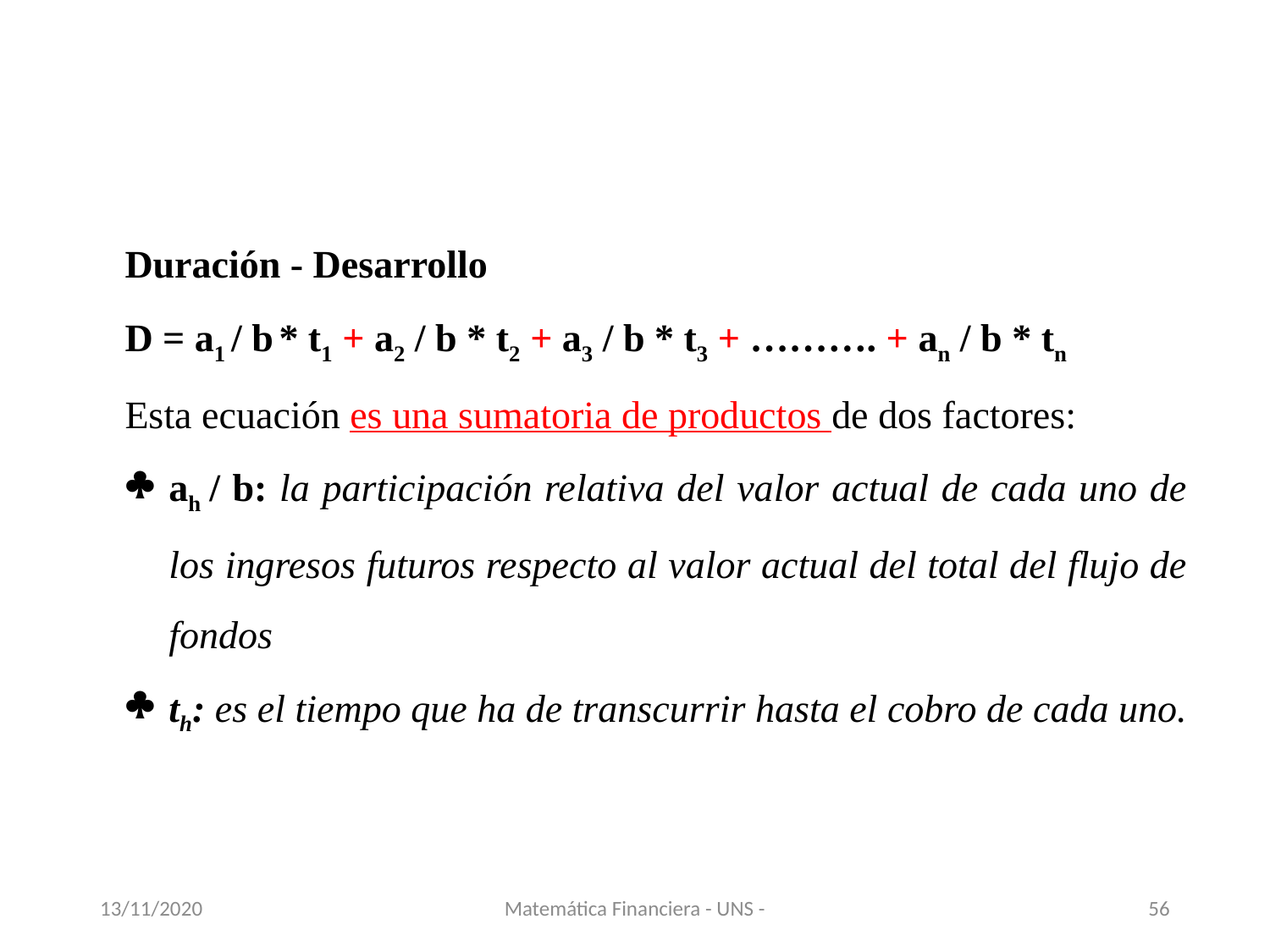

Duración - Desarrollo
D = a1 / b * t1 + a2 / b * t2 + a3 / b * t3 + ………. + an / b * tn
Esta ecuación es una sumatoria de productos de dos factores:
ah / b: la participación relativa del valor actual de cada uno de los ingresos futuros respecto al valor actual del total del flujo de fondos
th: es el tiempo que ha de transcurrir hasta el cobro de cada uno.
13/11/2020
Matemática Financiera - UNS -
56